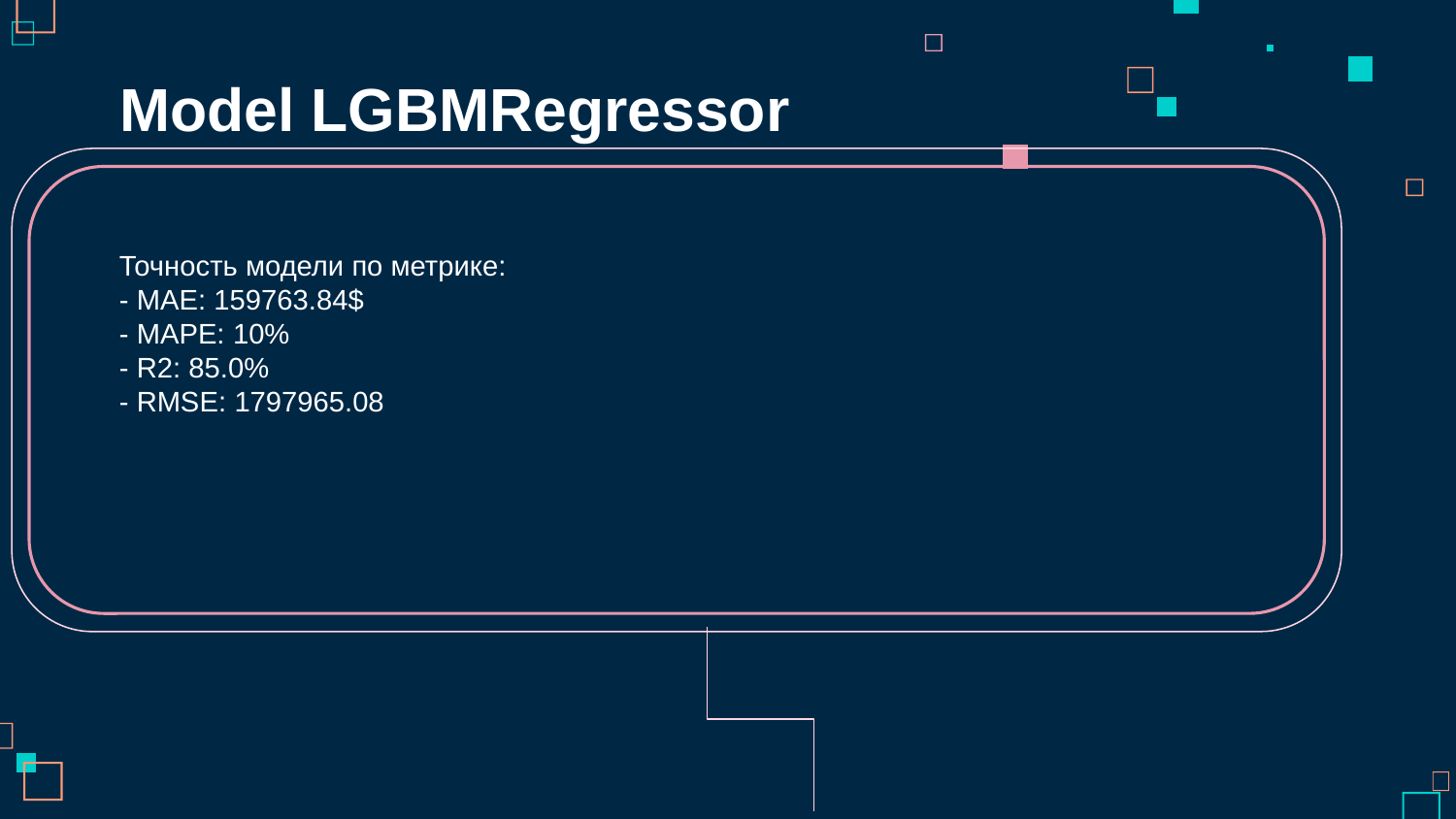

# Model LGBMRegressor

Точность модели по метрике:
- MAE: 159763.84$
- MAPE: 10%
- R2: 85.0%
- RMSE: 1797965.08